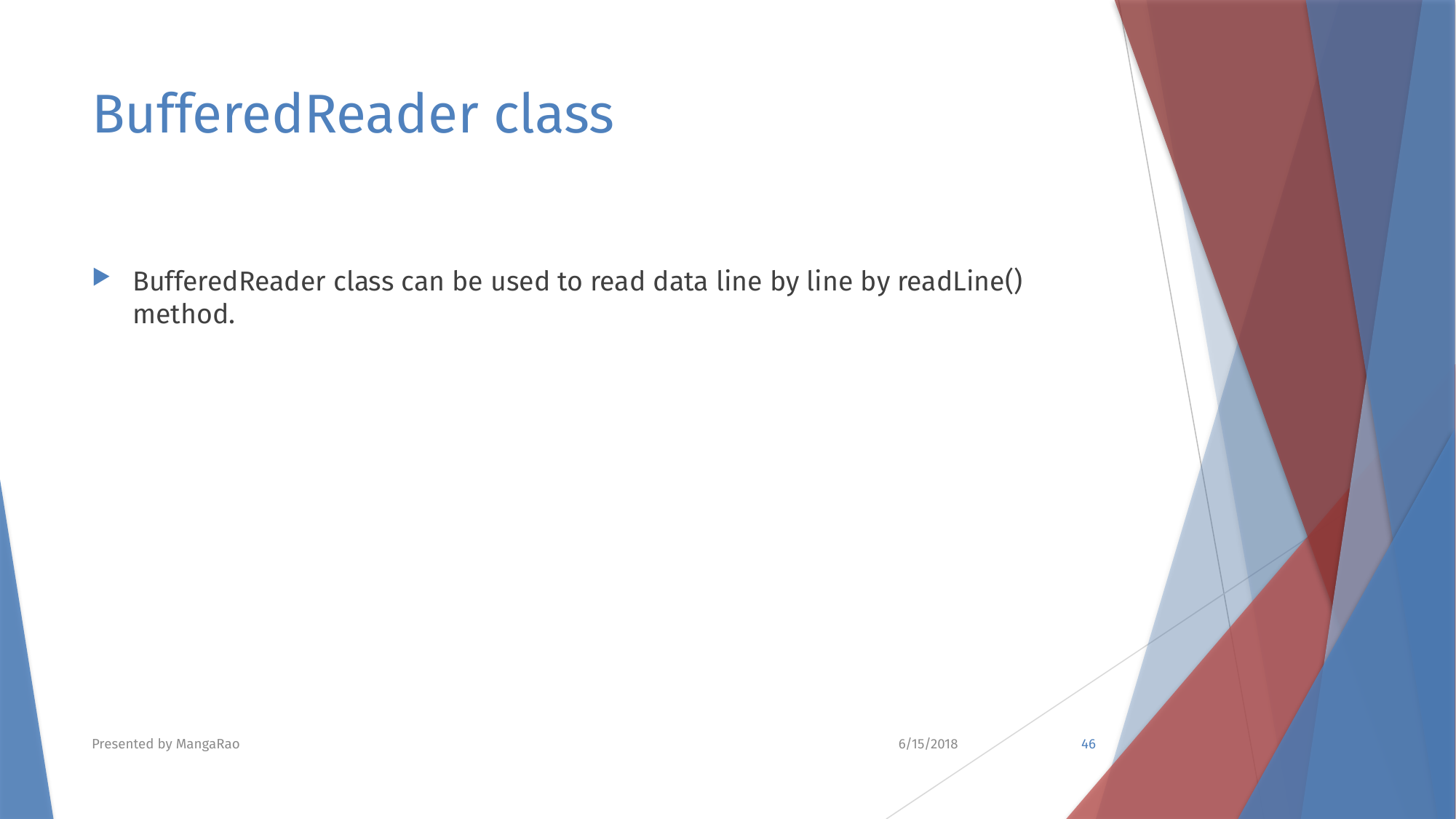

# BufferedReader class
BufferedReader class can be used to read data line by line by readLine() method.
Presented by MangaRao
6/15/2018
46